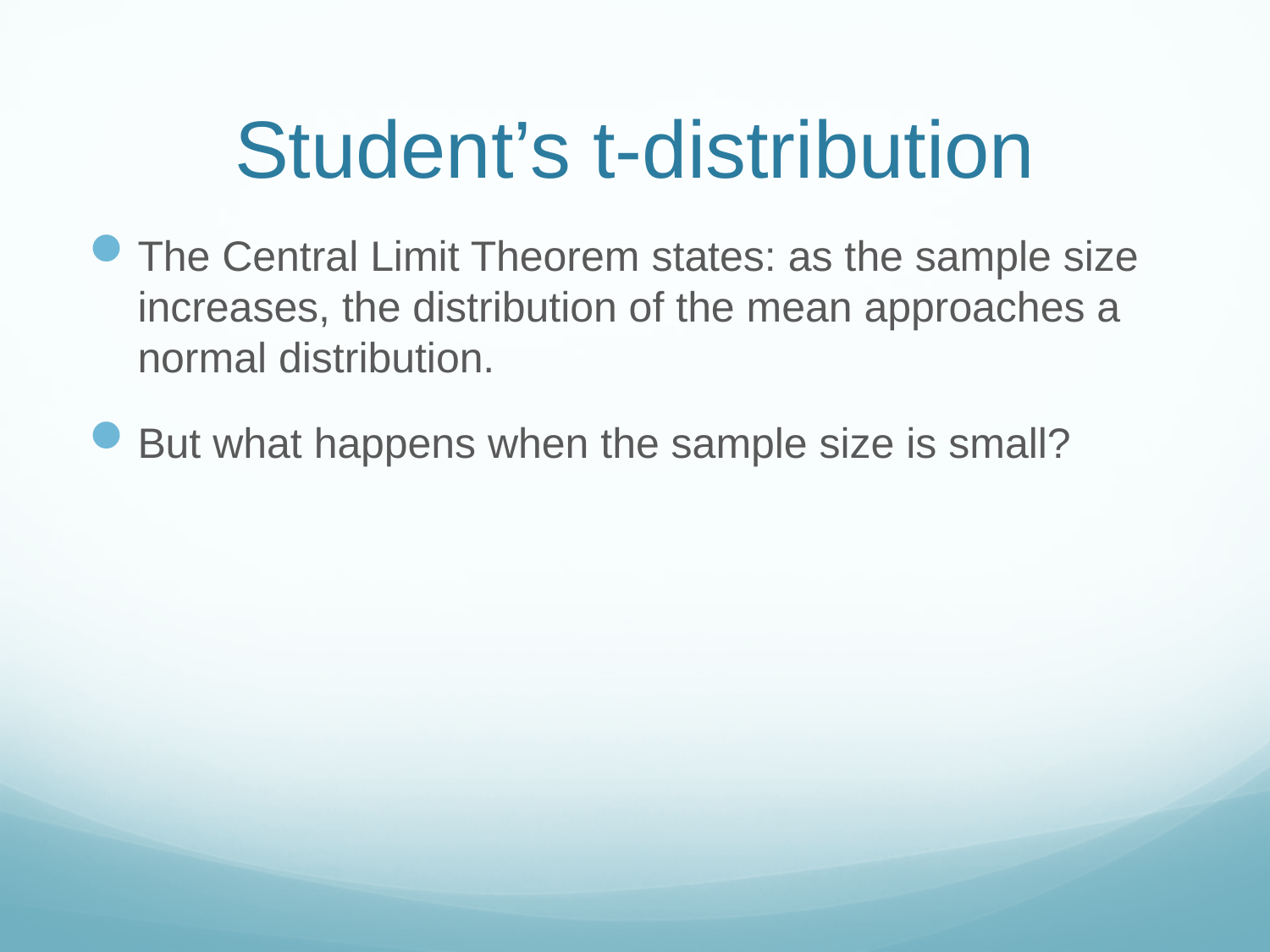

# Student’s t-distribution
The Central Limit Theorem states: as the sample size increases, the distribution of the mean approaches a normal distribution.
But what happens when the sample size is small?